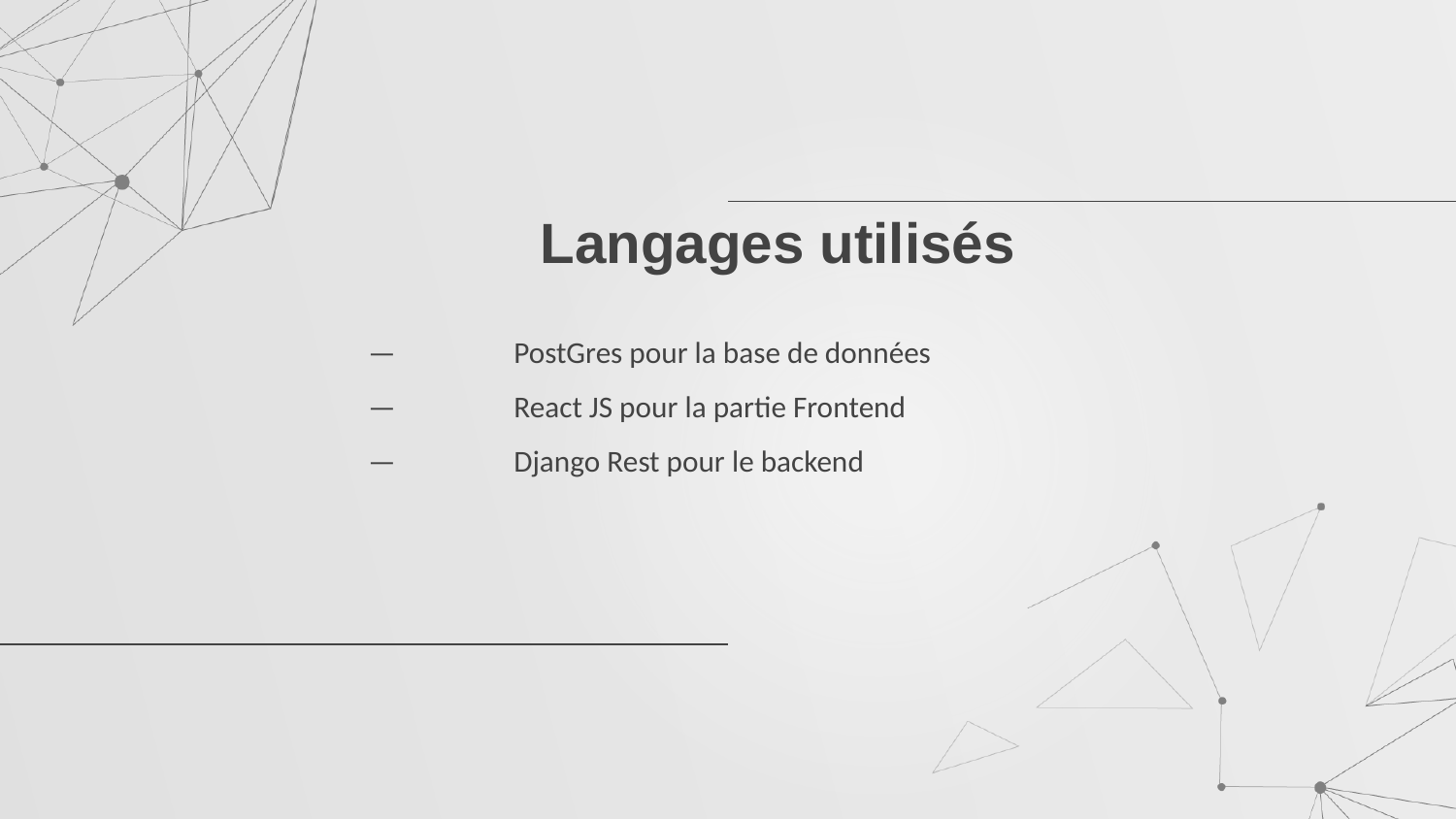

# Langages utilisés
—	PostGres pour la base de données
—	React JS pour la partie Frontend
—	Django Rest pour le backend